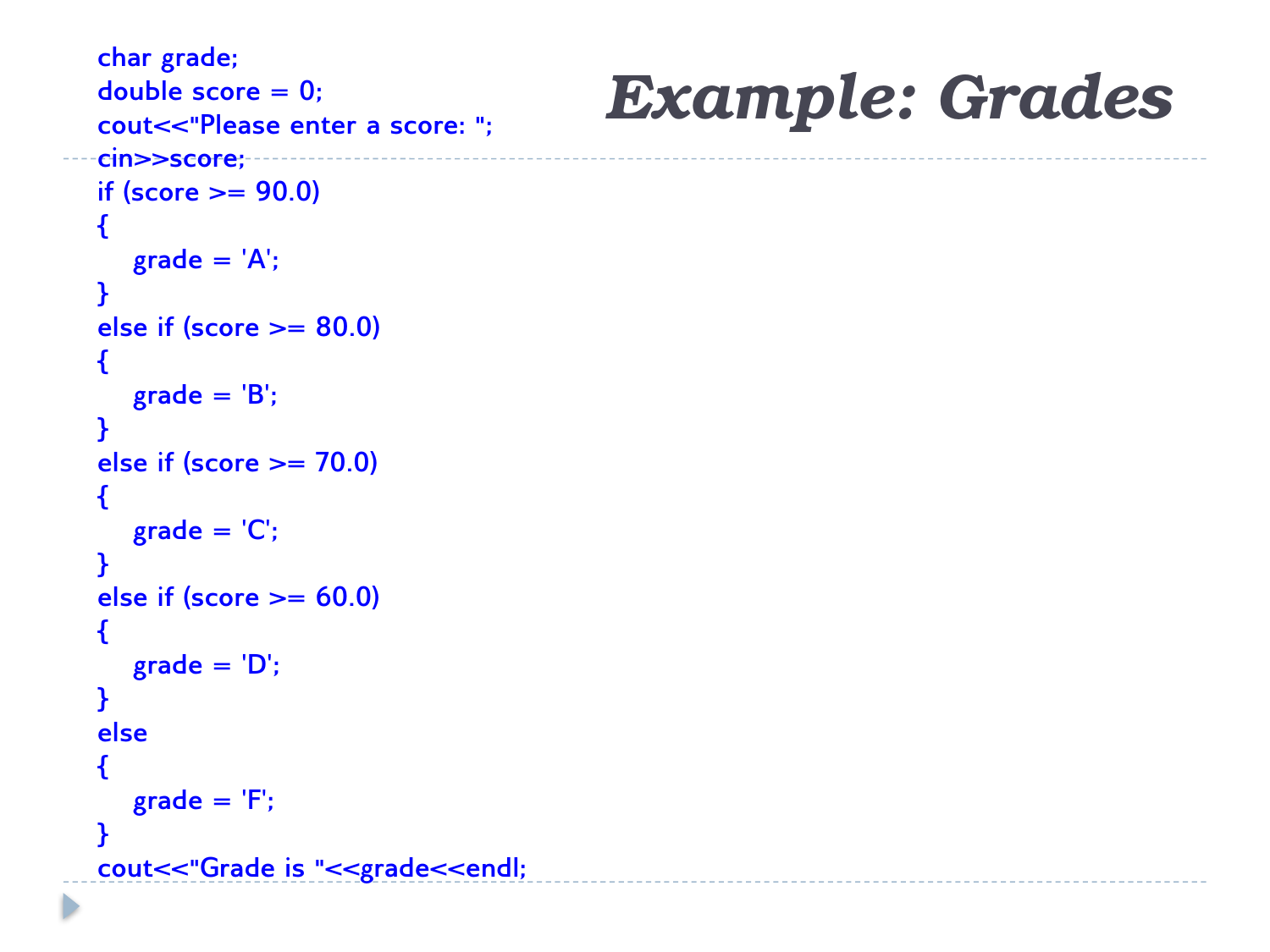

# Example: Grades
char grade;
double score = 0;
cout<<"Please enter a score: ";
cin>>score;
if (score >= 90.0)
{
    grade = 'A';
}
else if (score >= 80.0)
{
    grade = 'B';
}
else if (score >= 70.0)
{
    grade = 'C';
}
else if (score >= 60.0)
{
    grade = 'D';
}
else
{
    grade = 'F';
}
cout<<"Grade is "<<grade<<endl;